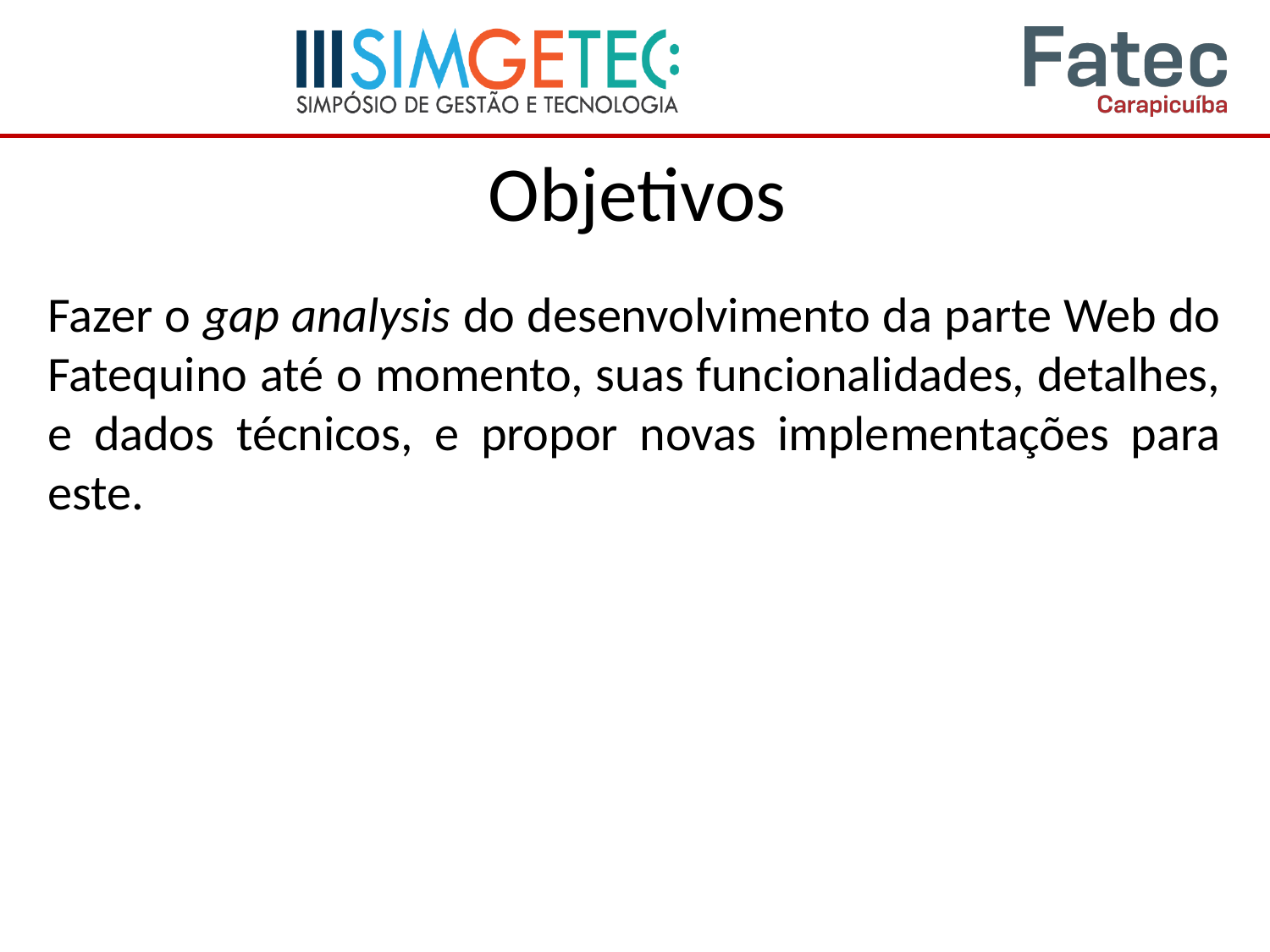

# Objetivos
Fazer o gap analysis do desenvolvimento da parte Web do Fatequino até o momento, suas funcionalidades, detalhes, e dados técnicos, e propor novas implementações para este.